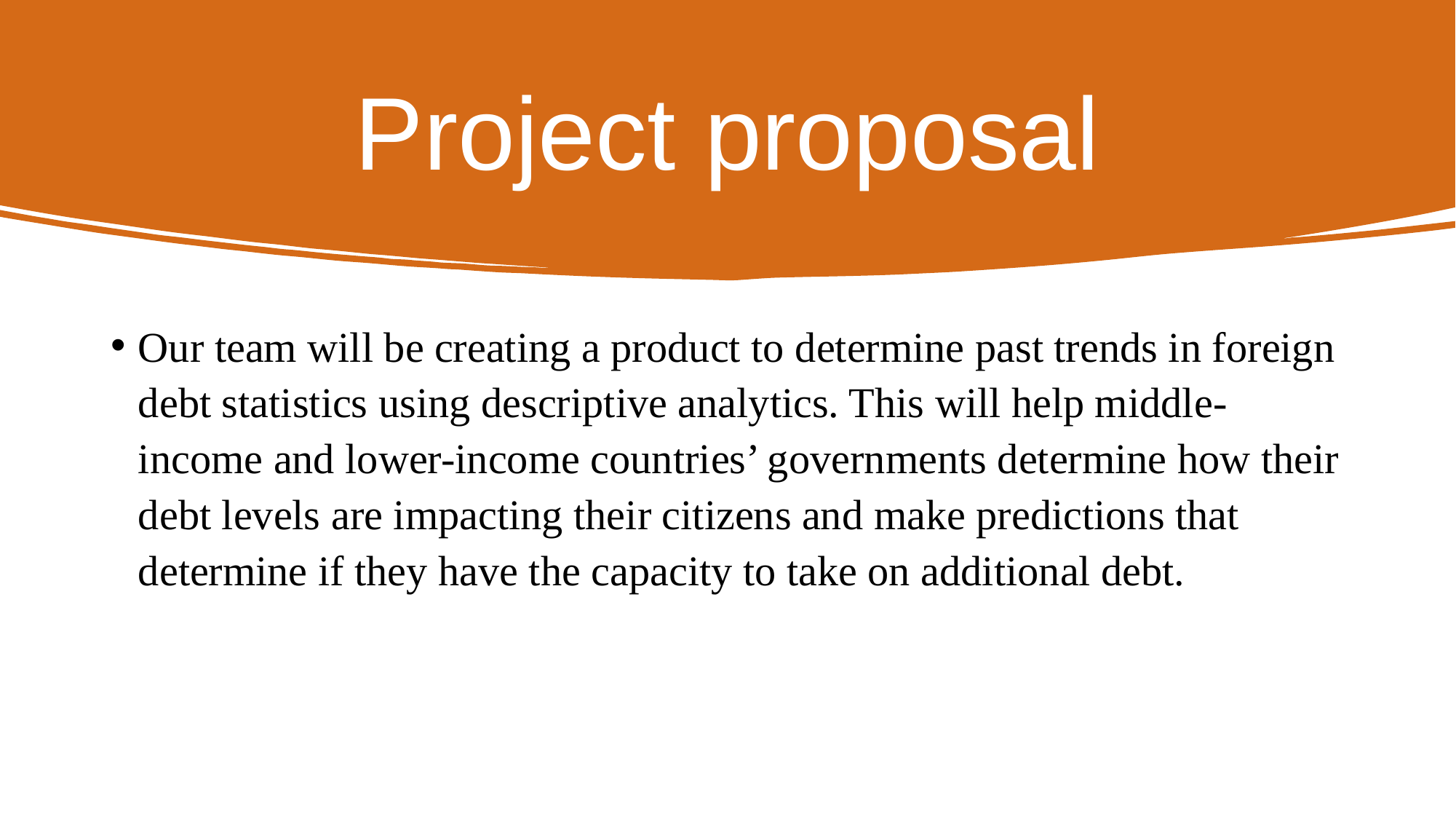

# Project proposal
Our team will be creating a product to determine past trends in foreign debt statistics using descriptive analytics. This will help middle-income and lower-income countries’ governments determine how their debt levels are impacting their citizens and make predictions that determine if they have the capacity to take on additional debt.